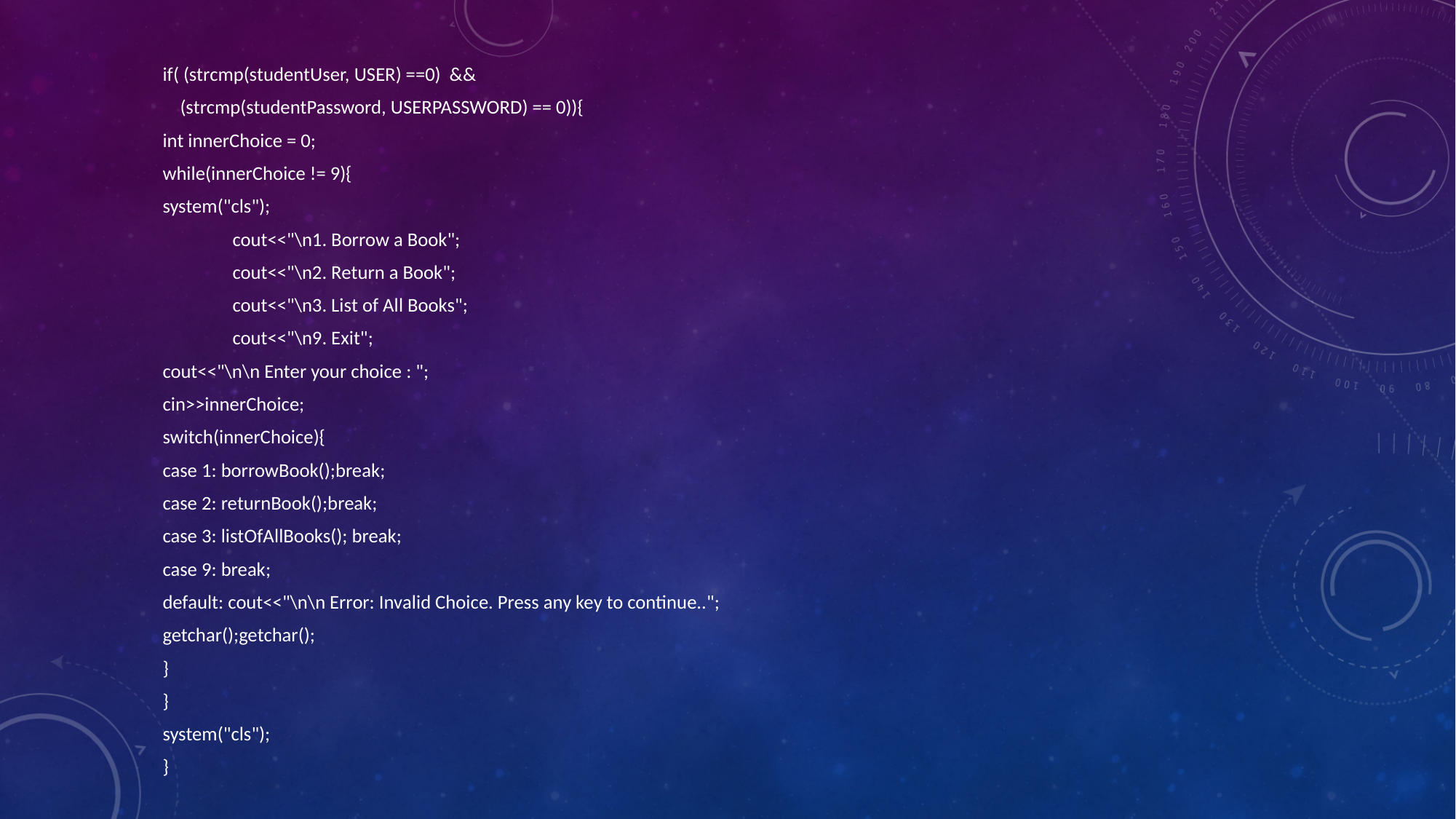

if( (strcmp(studentUser, USER) ==0)  &&
		    (strcmp(studentPassword, USERPASSWORD) == 0)){
		int innerChoice = 0;
		while(innerChoice != 9){
		system("cls");
	     	cout<<"\n1. Borrow a Book";
	     	cout<<"\n2. Return a Book";
	     	cout<<"\n3. List of All Books";
	     	cout<<"\n9. Exit";
		cout<<"\n\n Enter your choice : ";
		cin>>innerChoice;
		switch(innerChoice){
		case 1: borrowBook();break;
		case 2: returnBook();break;
		case 3: listOfAllBooks(); break;
		case 9: break;
		default: cout<<"\n\n Error: Invalid Choice. Press any key to continue..";
		getchar();getchar();
		}
		}
		system("cls");
		}